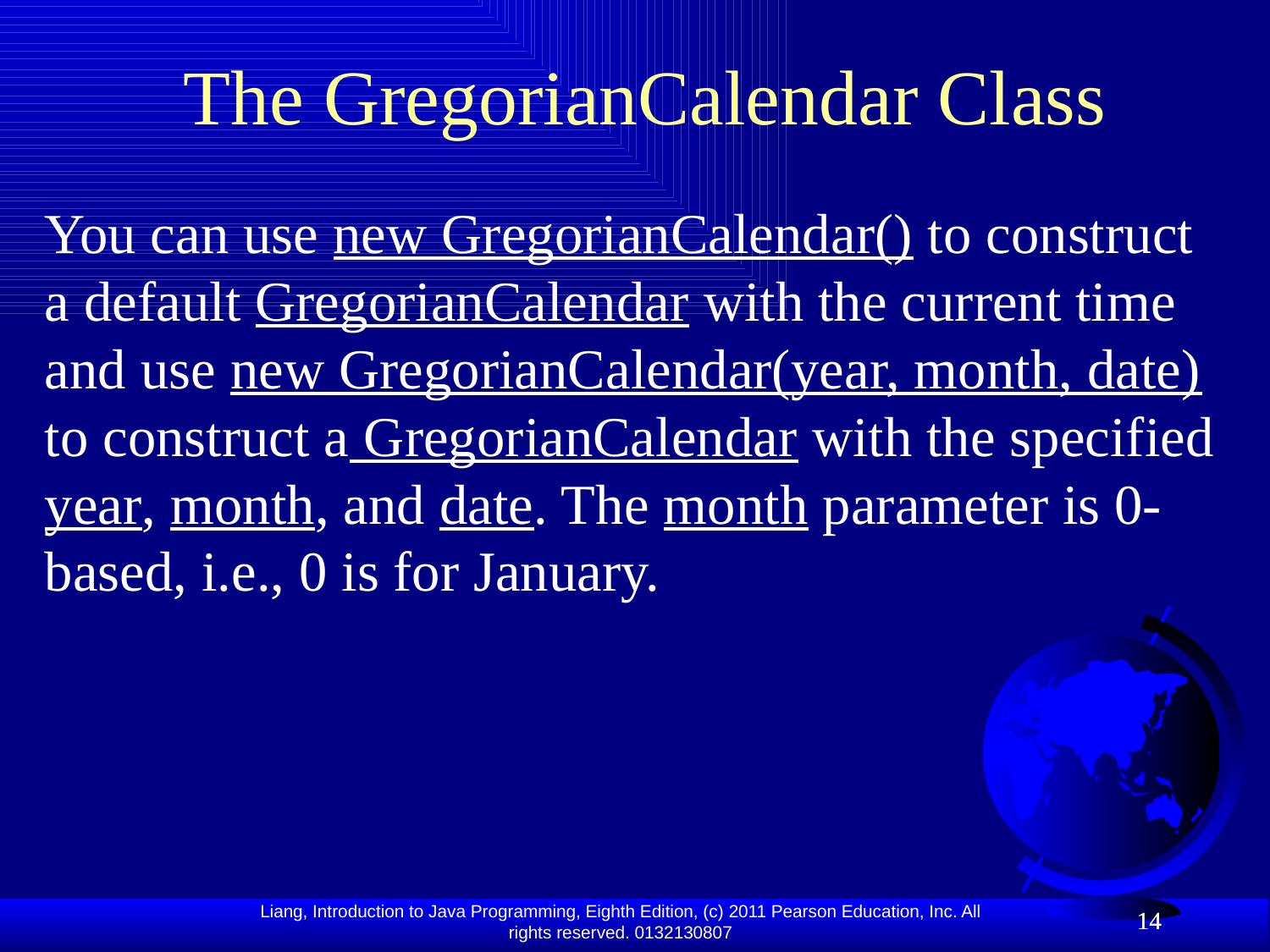

The GregorianCalendar Class
You can use new GregorianCalendar() to construct a default GregorianCalendar with the current time and use new GregorianCalendar(year, month, date) to construct a GregorianCalendar with the specified year, month, and date. The month parameter is 0-based, i.e., 0 is for January.
14
14